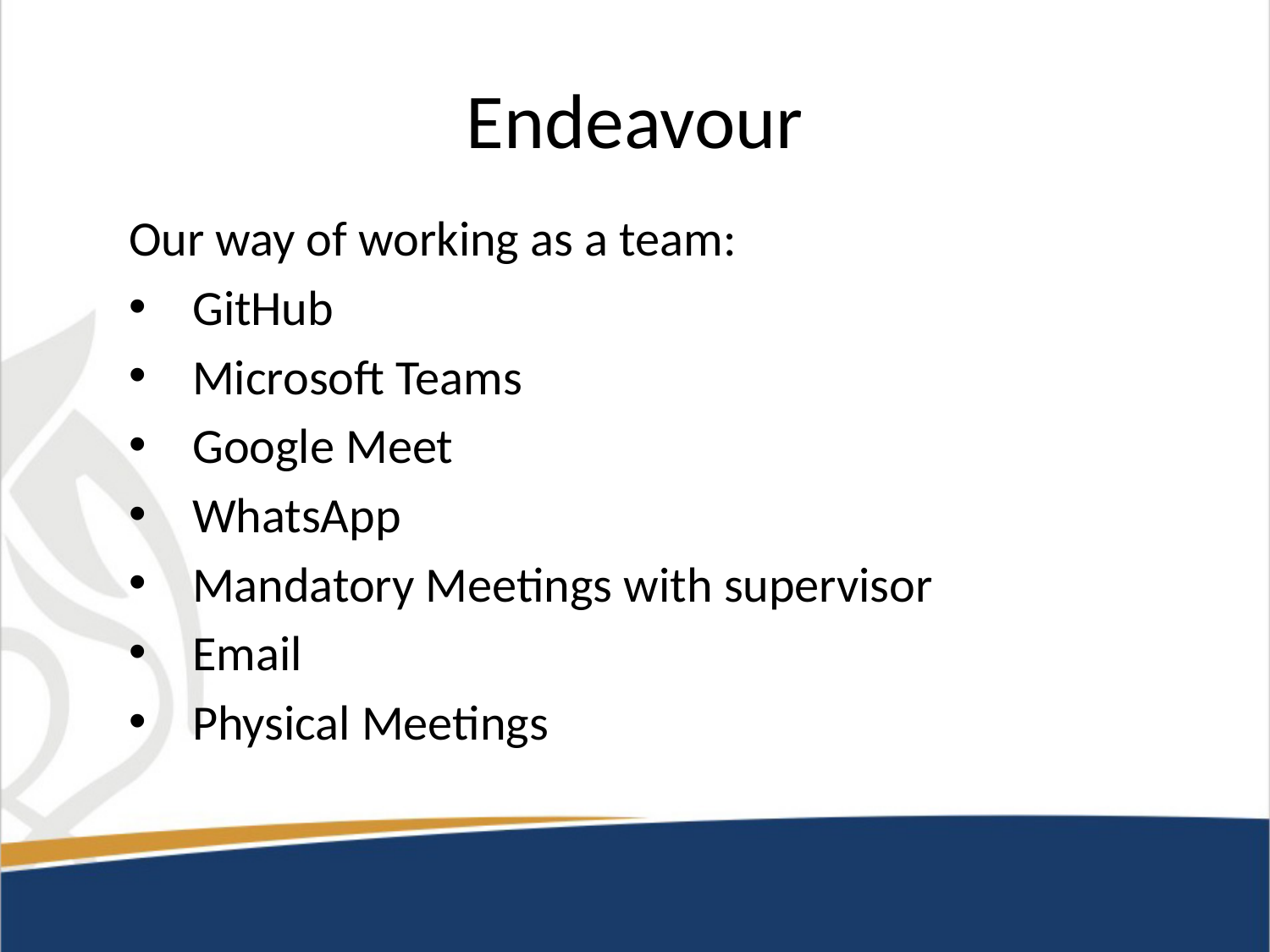

# Endeavour
Our way of working as a team:
GitHub
Microsoft Teams
Google Meet
WhatsApp
Mandatory Meetings with supervisor
Email
Physical Meetings